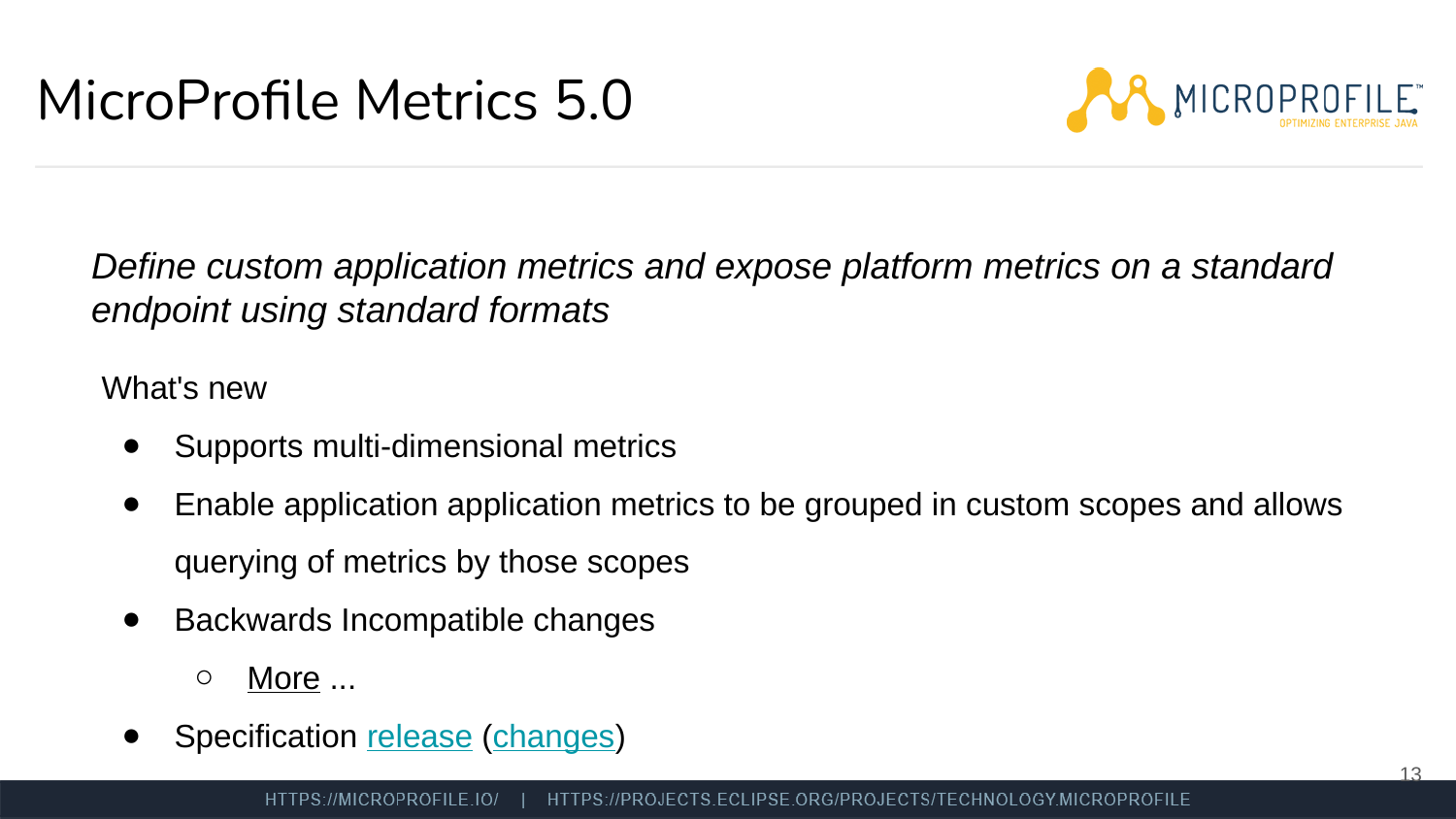

# MicroProfile Metrics 5.0
Define custom application metrics and expose platform metrics on a standard endpoint using standard formats
What's new
Supports multi-dimensional metrics
Enable application application metrics to be grouped in custom scopes and allows querying of metrics by those scopes
Backwards Incompatible changes
More ...
Specification release (changes)

13